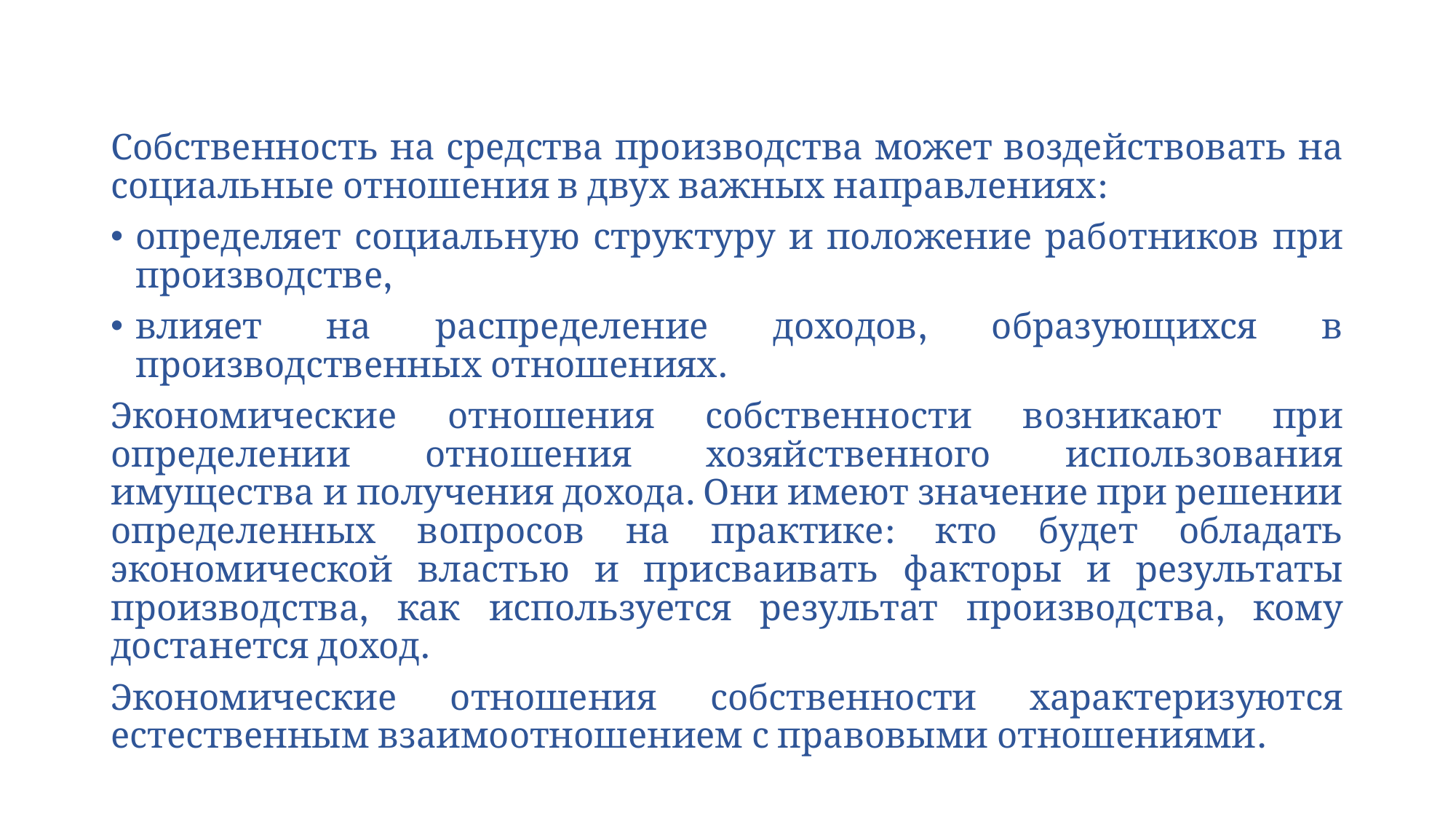

Собственность на средства производства может воздействовать на социальные отношения в двух важных направлениях:
определяет социальную структуру и положение работников при производстве,
влияет на распределение доходов, образующихся в производственных отношениях.
Экономические отношения собственности возникают при определении отношения хозяйственного использования имущества и получения дохода. Они имеют значение при решении определенных вопросов на практике: кто будет обладать экономической властью и присваивать факторы и результаты производства, как используется результат производства, кому достанется доход.
Экономические отношения собственности характеризуются естественным взаимоотношением с правовыми отношениями.